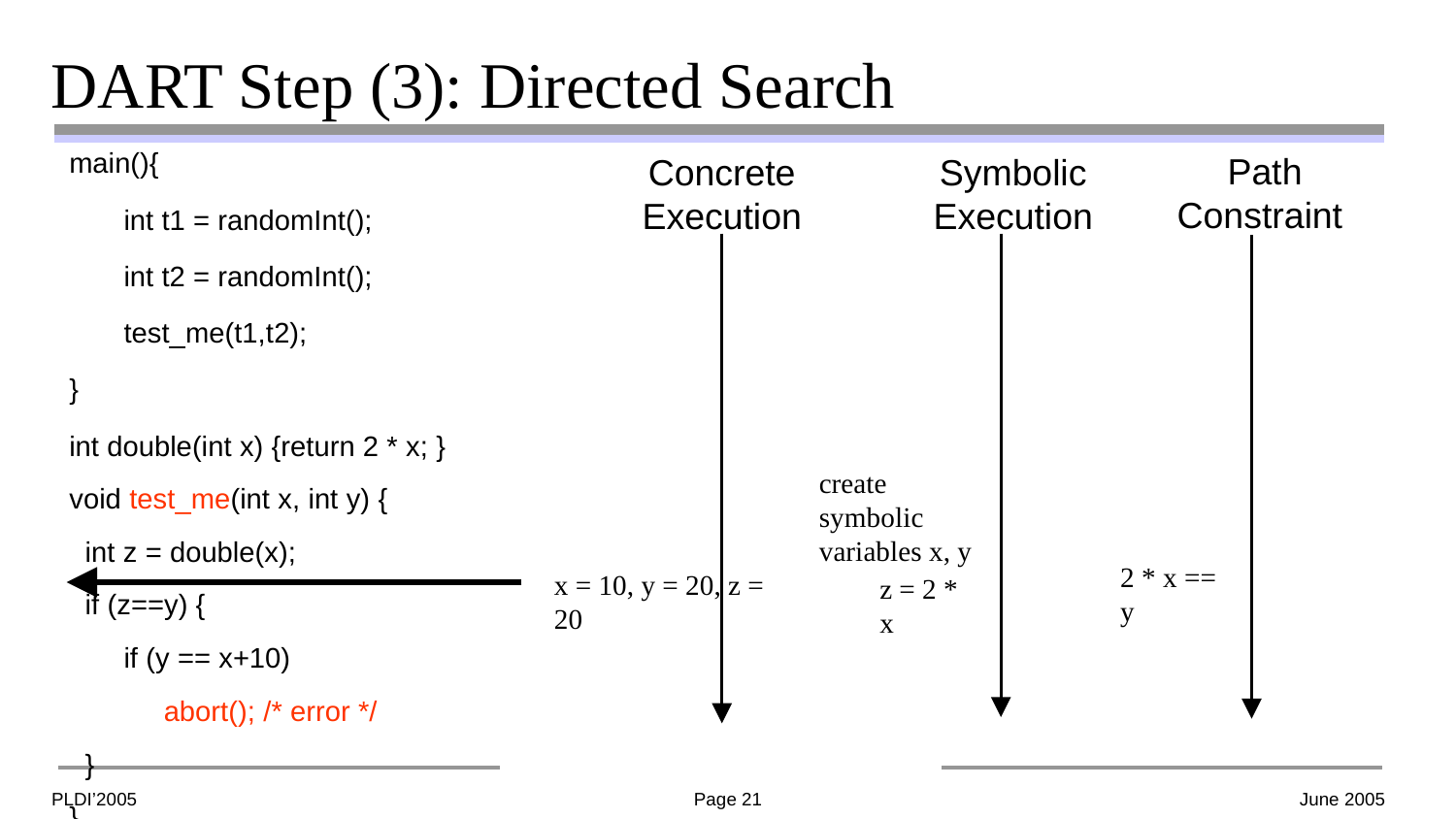

# DART Step (3): Directed Search
main(){
	int t1 = randomInt();
	int t2 = randomInt();
	test_me(t1,t2);
}
int double(int x) {return 2 * x; }
void test_me(int x, int y) {
  int z = double(x);
  if (z==y) {
	if (y == x+10)
	     abort(); /* error */
  }
}
 Path Constraint
Concrete Execution
Symbolic Execution
create symbolic
variables x, y
2 * x == y
x = 10, y = 20, z = 20
z = 2 * x